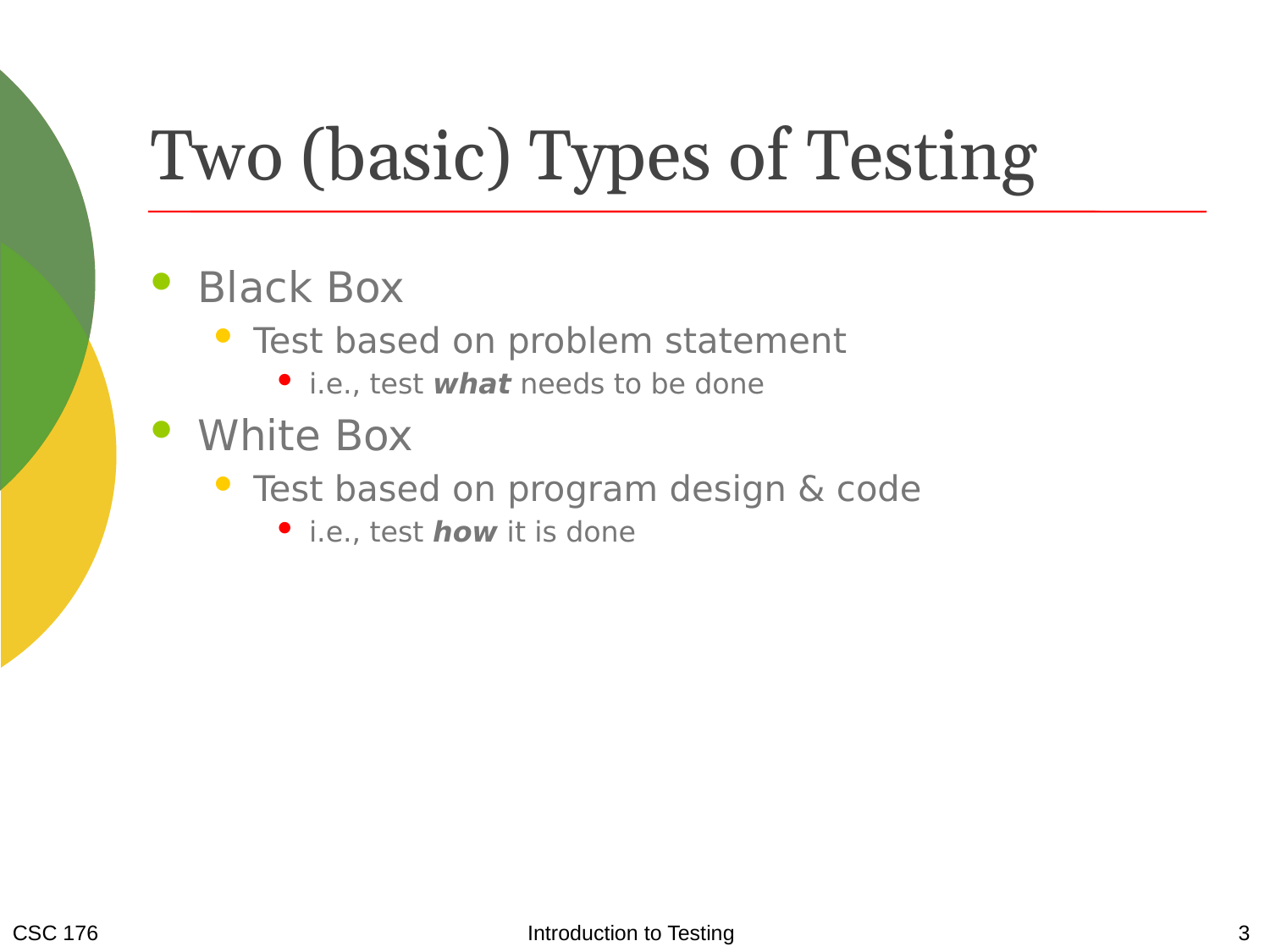

# Two (basic) Types of Testing
Black Box
Test based on problem statement
i.e., test what needs to be done
White Box
Test based on program design & code
i.e., test how it is done